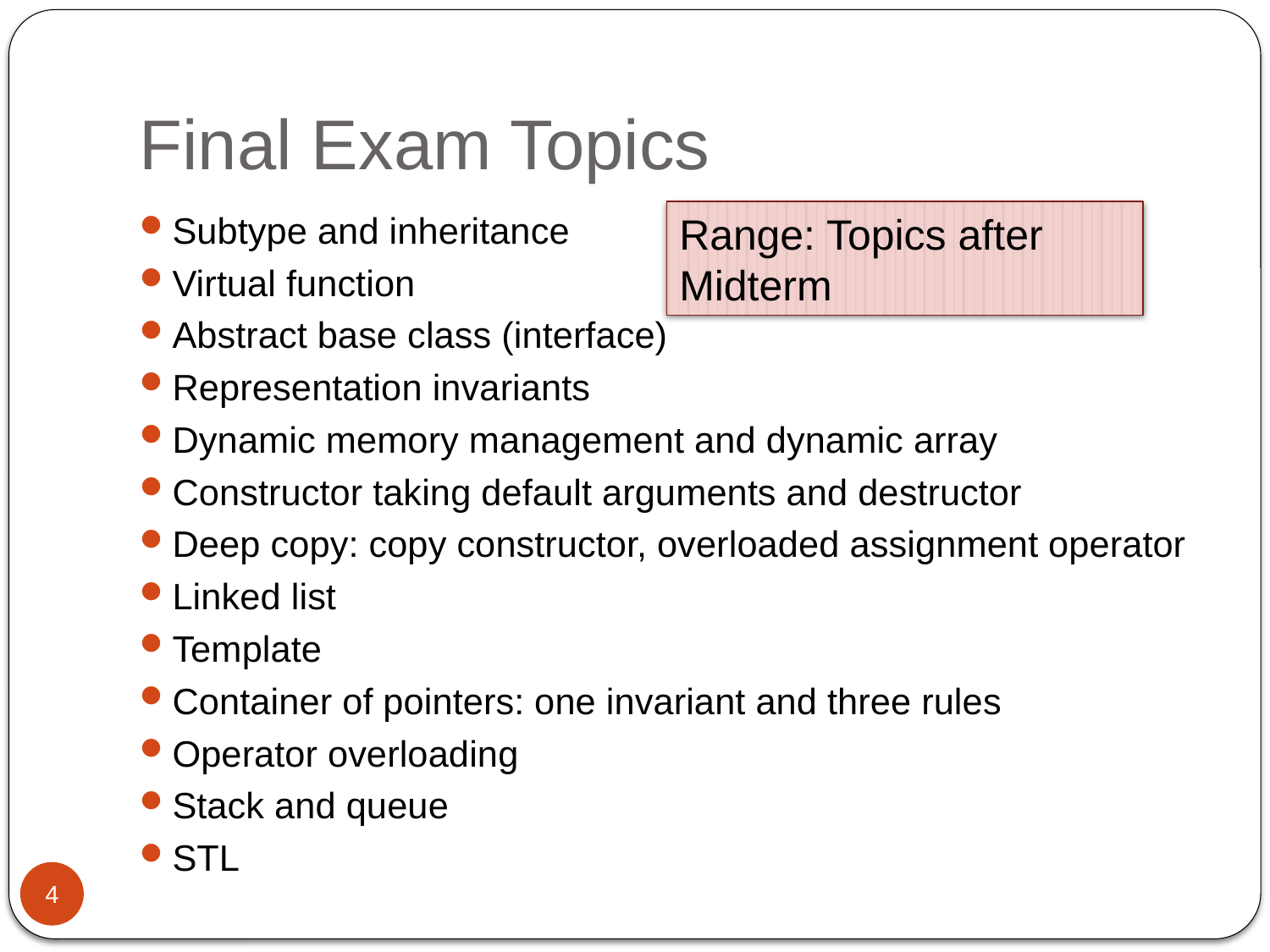

# Final Exam Topics
Subtype and inheritance
Virtual function
Abstract base class (interface)
Representation invariants
Dynamic memory management and dynamic array
Constructor taking default arguments and destructor
Deep copy: copy constructor, overloaded assignment operator
Linked list
Template
Container of pointers: one invariant and three rules
Operator overloading
Stack and queue
STL
Range: Topics after Midterm
4